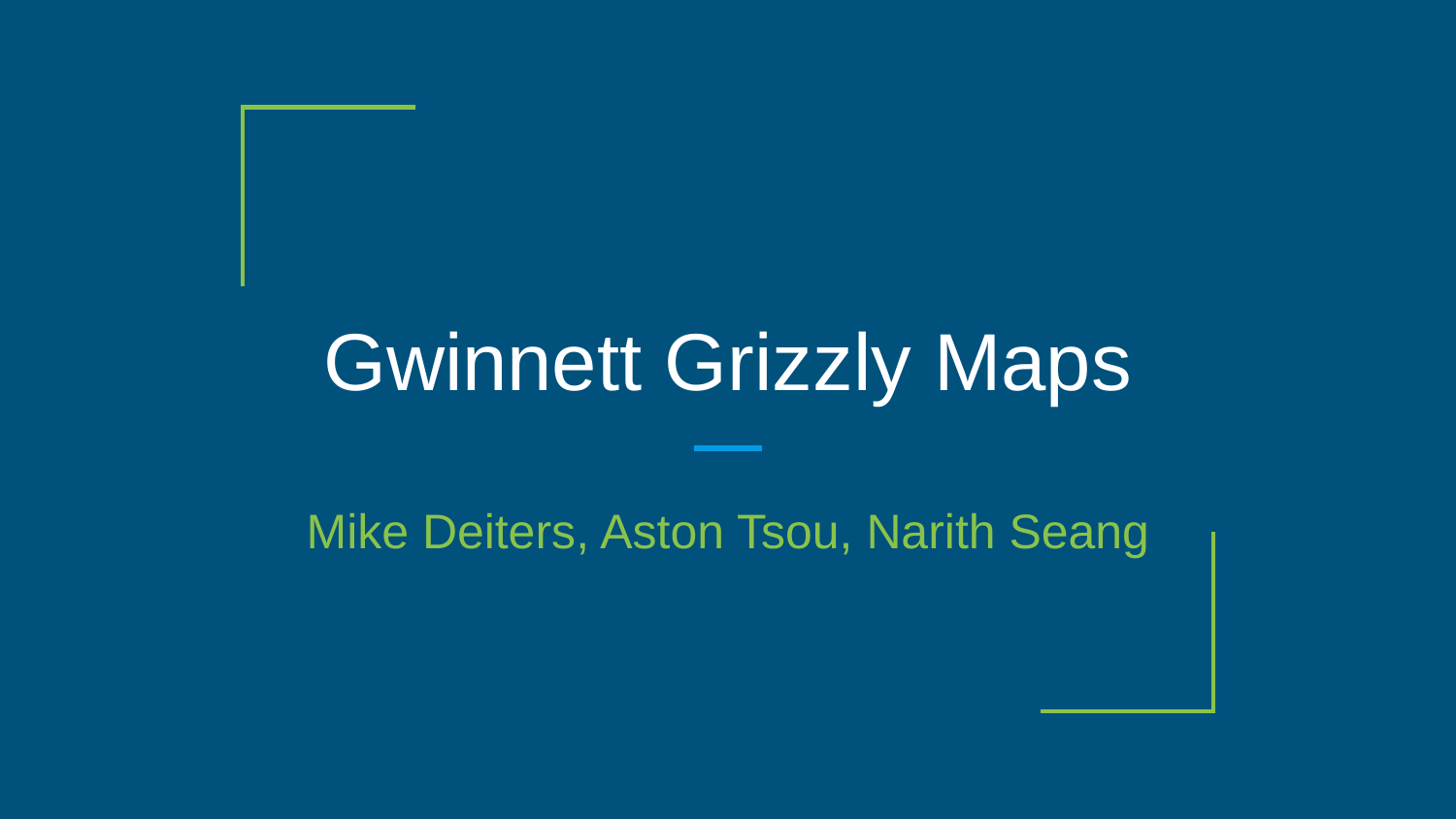

# Gwinnett Grizzly Maps
Mike Deiters, Aston Tsou, Narith Seang